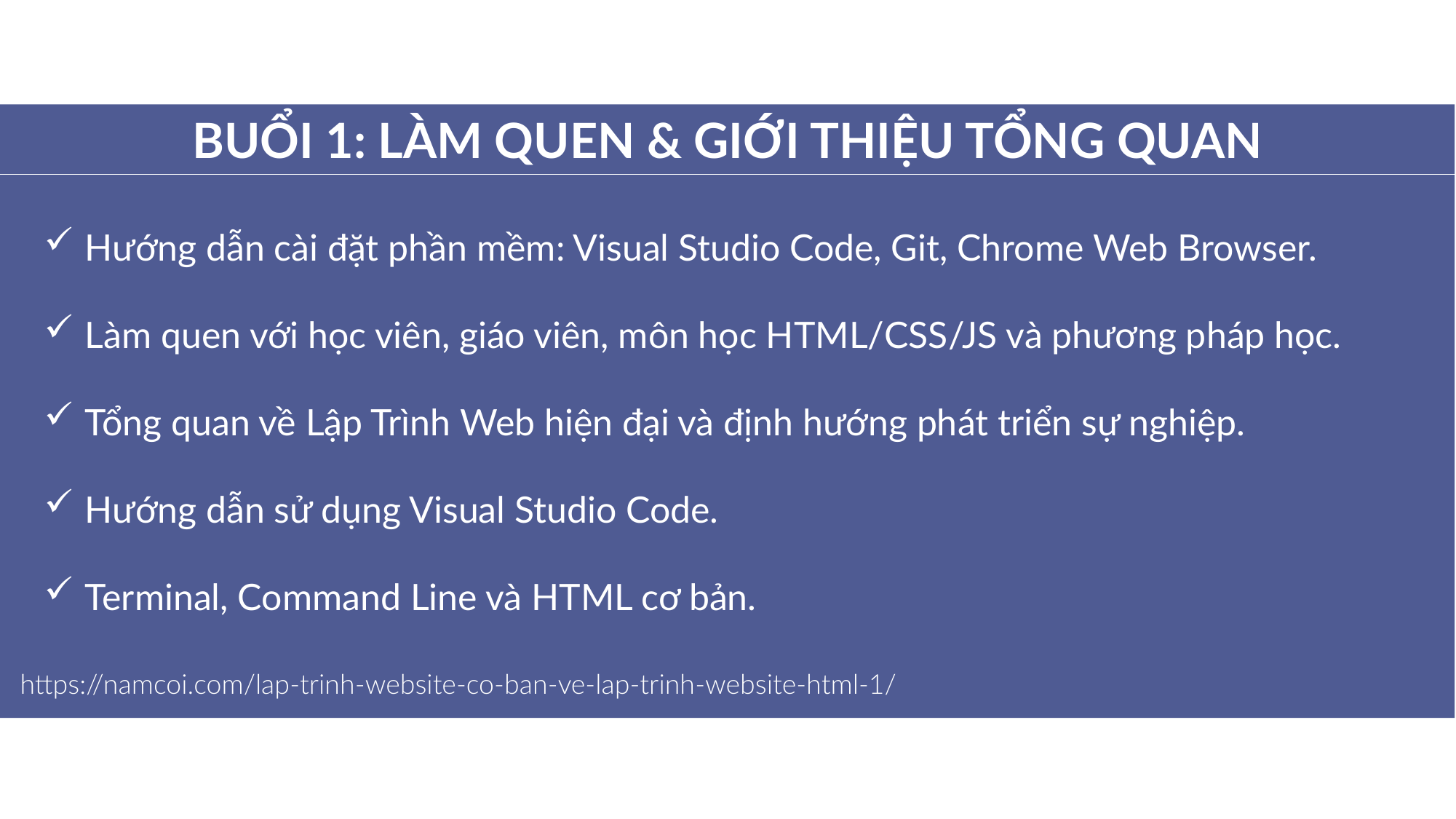

BUỔI 1: LÀM QUEN & GIỚI THIỆU TỔNG QUAN
Hướng dẫn cài đặt phần mềm: Visual Studio Code, Git, Chrome Web Browser.
Làm quen với học viên, giáo viên, môn học HTML/CSS/JS và phương pháp học.
Tổng quan về Lập Trình Web hiện đại và định hướng phát triển sự nghiệp.
Hướng dẫn sử dụng Visual Studio Code.
Terminal, Command Line và HTML cơ bản.
https://namcoi.com/lap-trinh-website-co-ban-ve-lap-trinh-website-html-1/